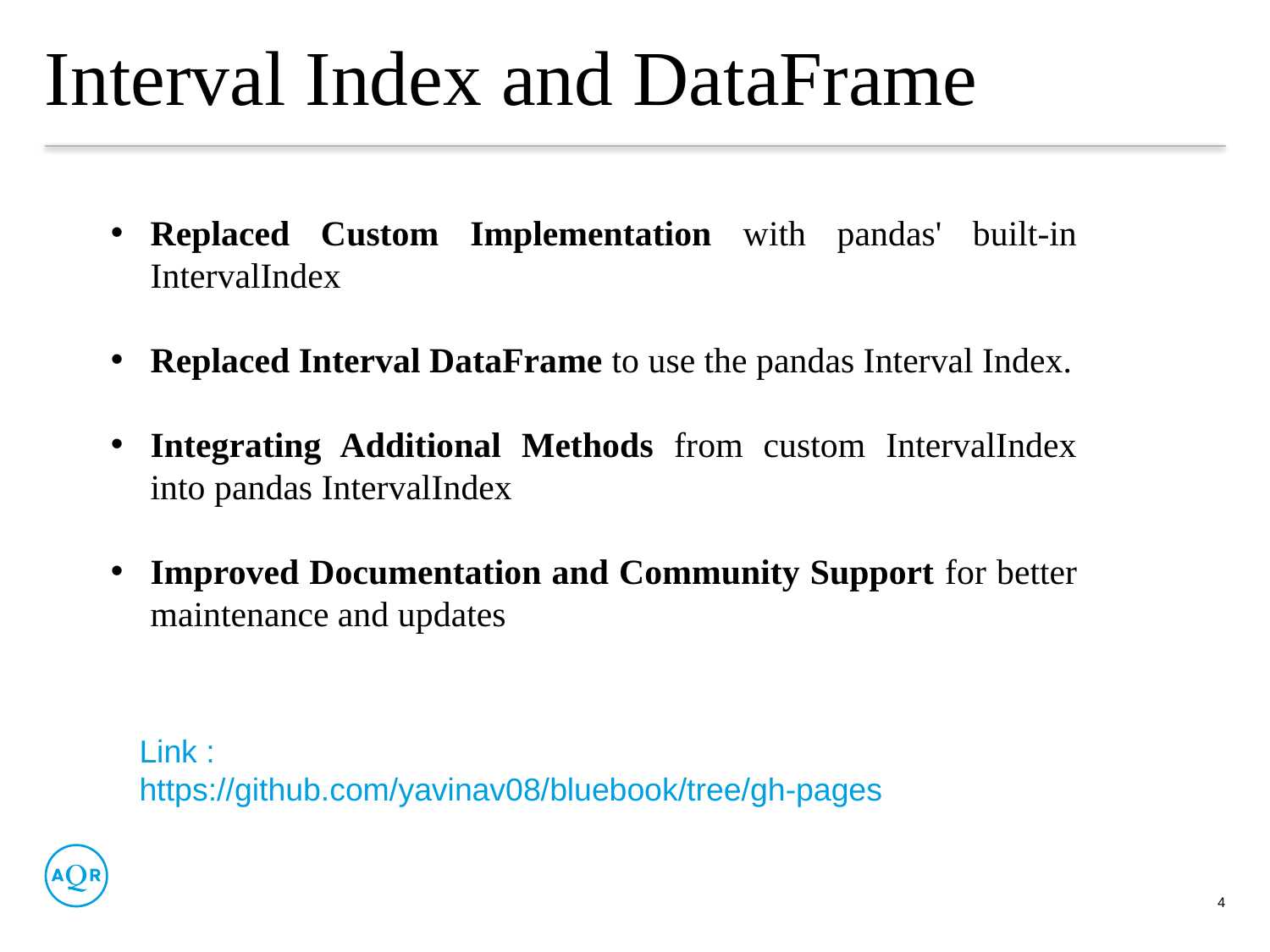

# Interval Index and DataFrame

Replaced Custom Implementation with pandas' built-in IntervalIndex

Replaced Interval DataFrame to use the pandas Interval Index.

Integrating Additional Methods from custom IntervalIndex into pandas IntervalIndex

Improved Documentation and Community Support for better maintenance and updates

Link :
https://github.com/yavinav08/bluebook/tree/gh-pages
4